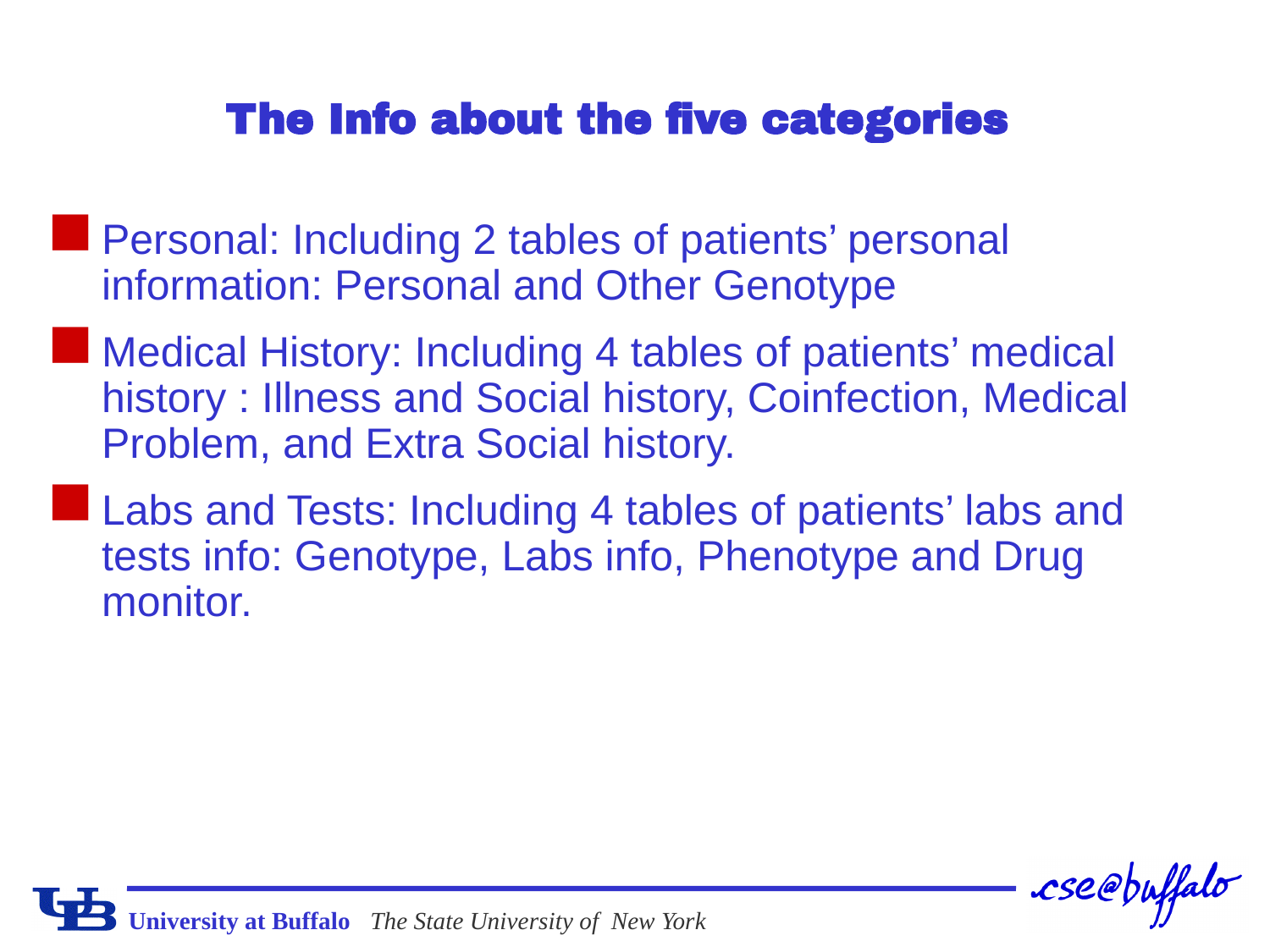

The Info about the five categories
Personal: Including 2 tables of patients’ personal information: Personal and Other Genotype
Medical History: Including 4 tables of patients’ medical history : Illness and Social history, Coinfection, Medical Problem, and Extra Social history.
Labs and Tests: Including 4 tables of patients’ labs and tests info: Genotype, Labs info, Phenotype and Drug monitor.